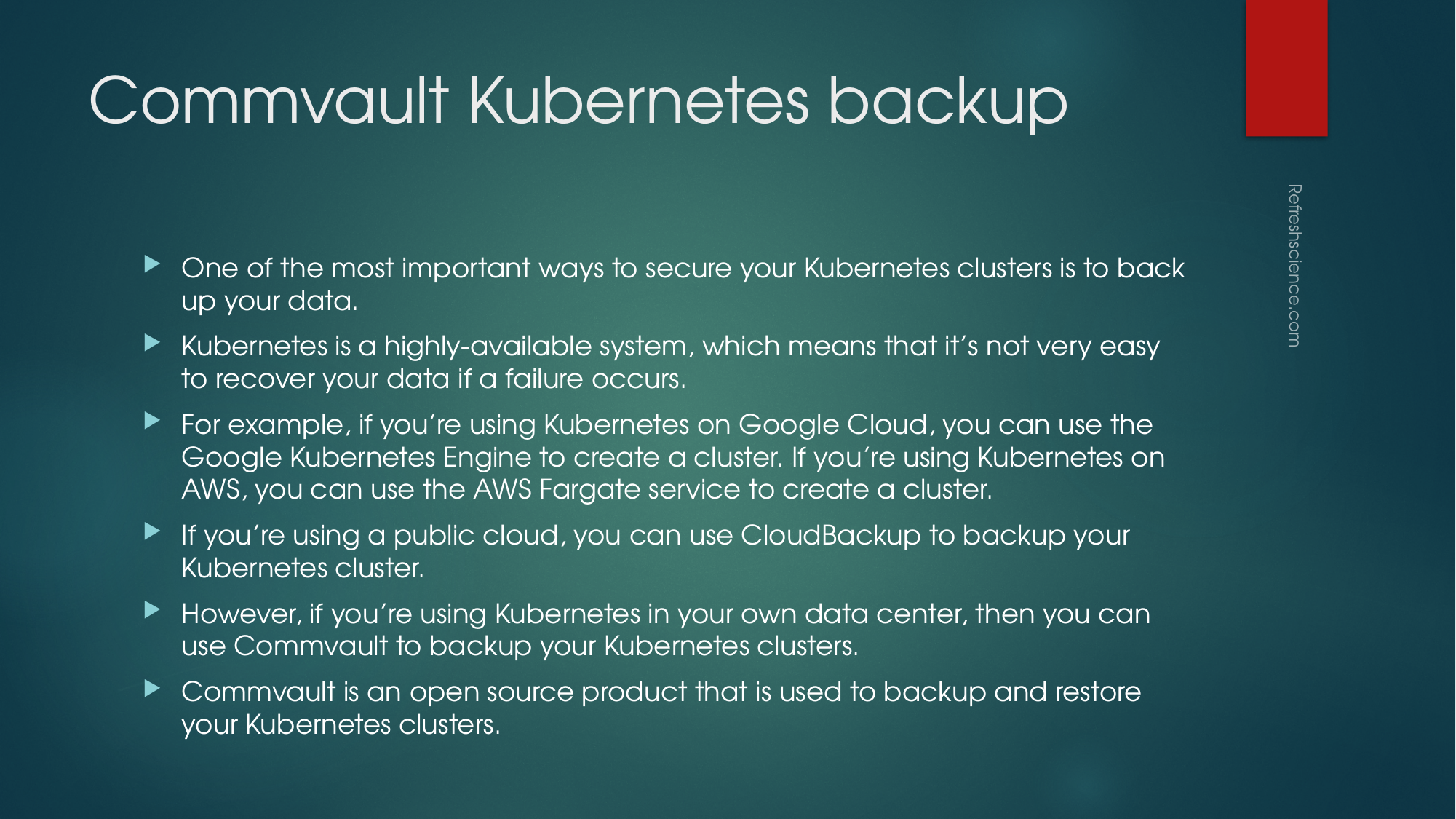

# Commvault Kubernetes backup
One of the most important ways to secure your Kubernetes clusters is to back up your data.
Kubernetes is a highly-available system, which means that it’s not very easy to recover your data if a failure occurs.
For example, if you’re using Kubernetes on Google Cloud, you can use the Google Kubernetes Engine to create a cluster. If you’re using Kubernetes on AWS, you can use the AWS Fargate service to create a cluster.
If you’re using a public cloud, you can use CloudBackup to backup your Kubernetes cluster.
However, if you’re using Kubernetes in your own data center, then you can use Commvault to backup your Kubernetes clusters.
Commvault is an open source product that is used to backup and restore your Kubernetes clusters.

Refreshscience.com